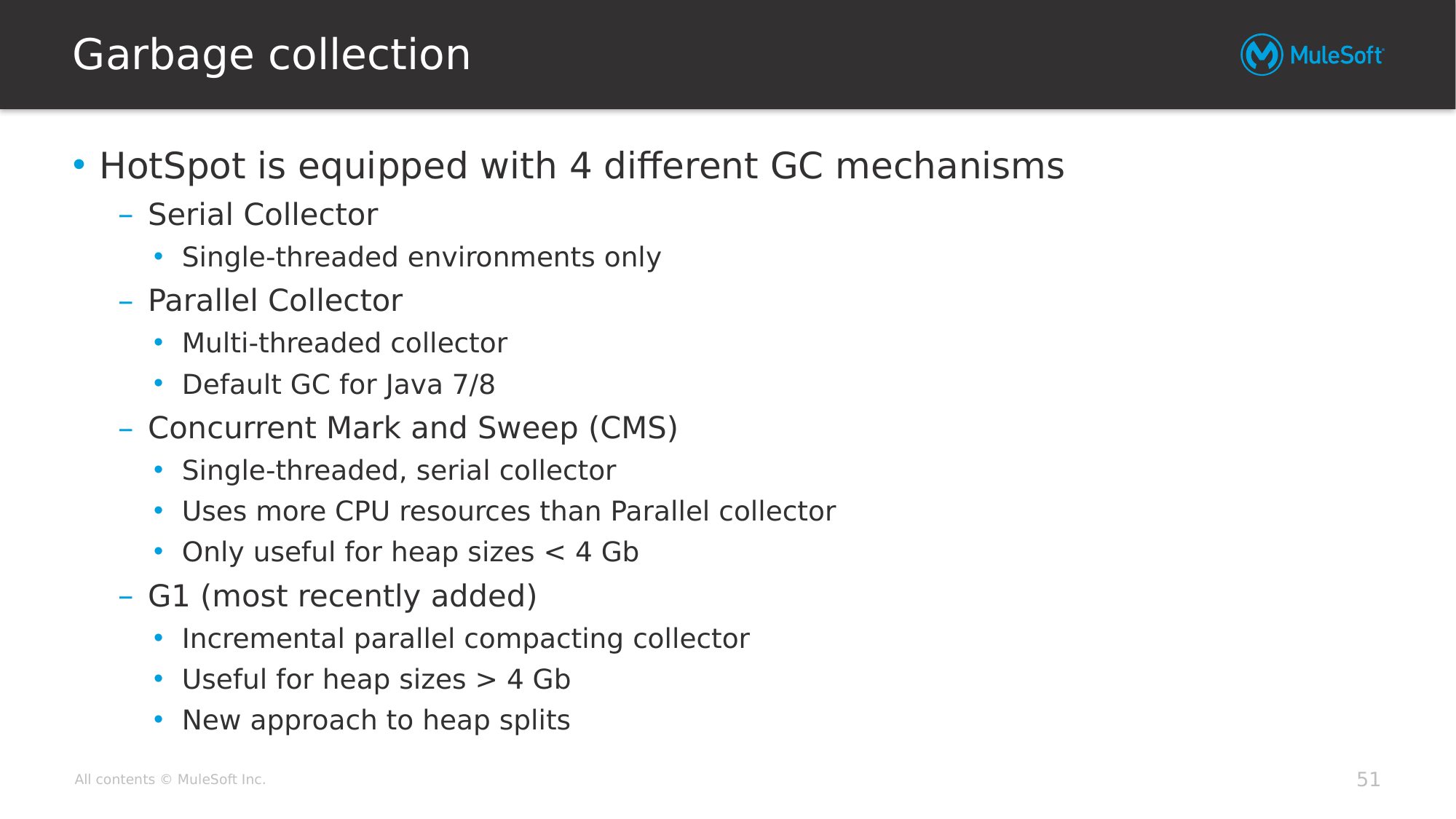

# Garbage collection
HotSpot is equipped with 4 different GC mechanisms
Serial Collector
Single-threaded environments only
Parallel Collector
Multi-threaded collector
Default GC for Java 7/8
Concurrent Mark and Sweep (CMS)
Single-threaded, serial collector
Uses more CPU resources than Parallel collector
Only useful for heap sizes < 4 Gb
G1 (most recently added)
Incremental parallel compacting collector
Useful for heap sizes > 4 Gb
New approach to heap splits
51